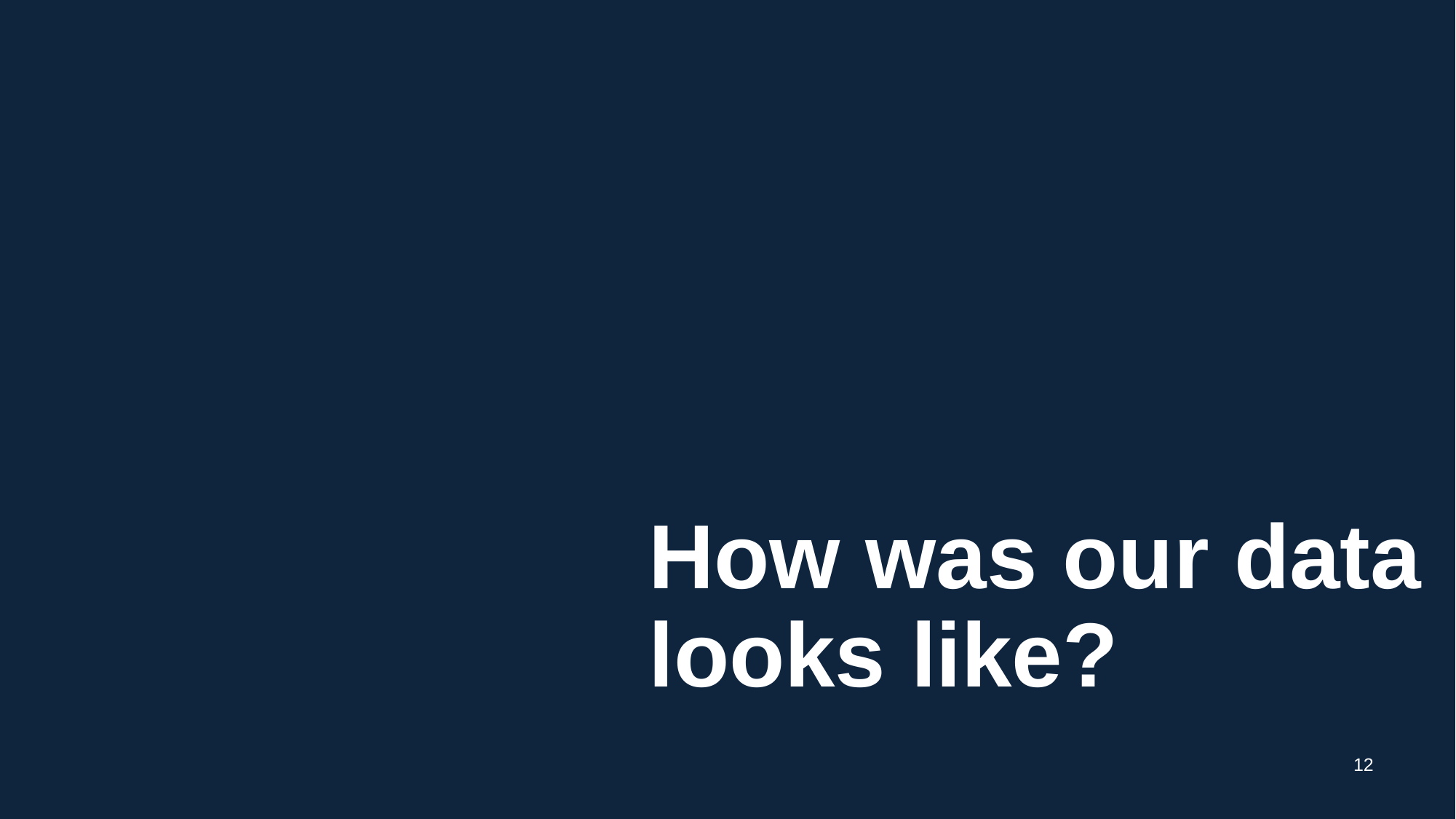

# How was our data looks like?
12